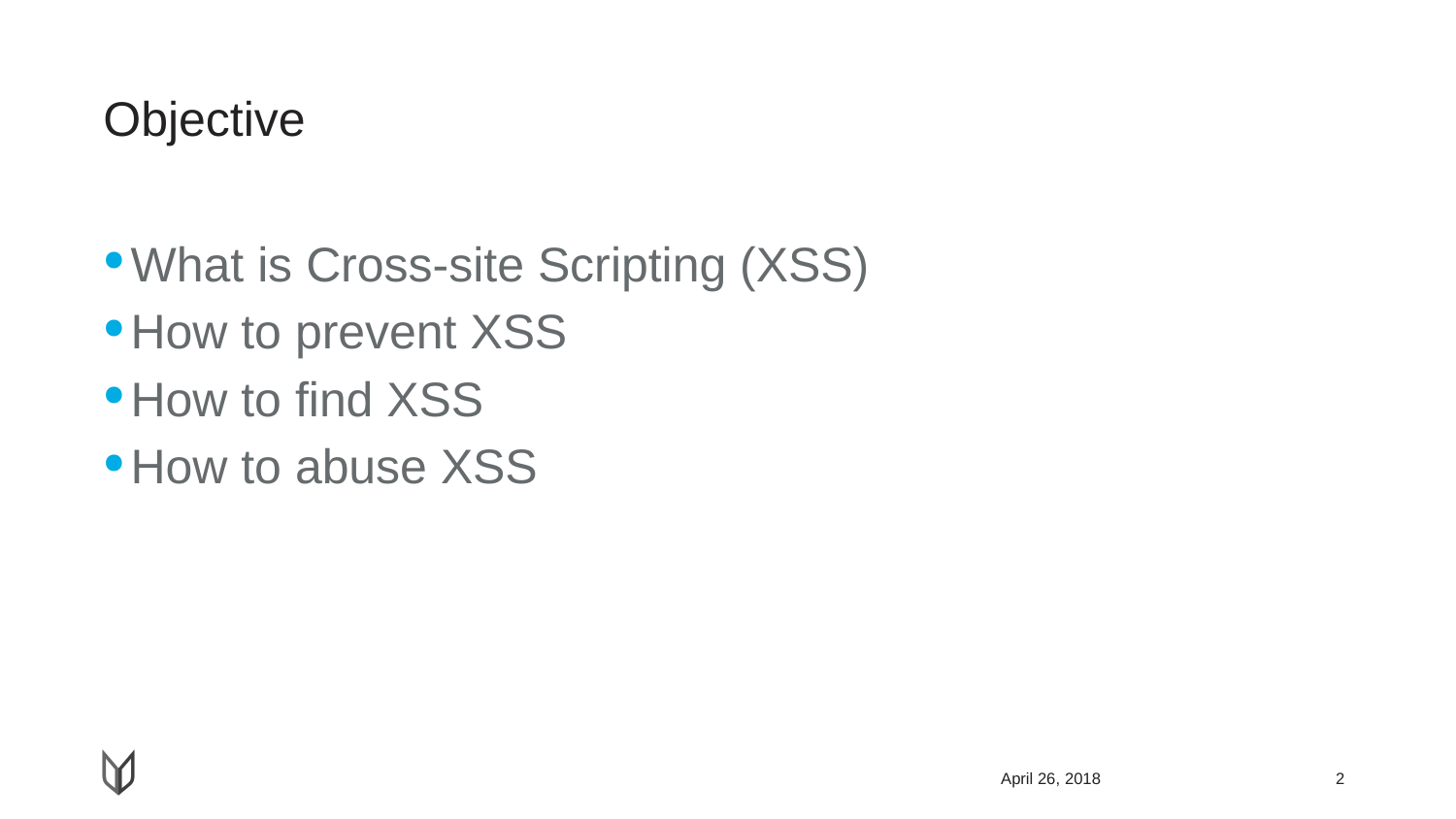

# Objective
What is Cross-site Scripting (XSS)
How to prevent XSS
How to find XSS
How to abuse XSS
April 26, 2018
2